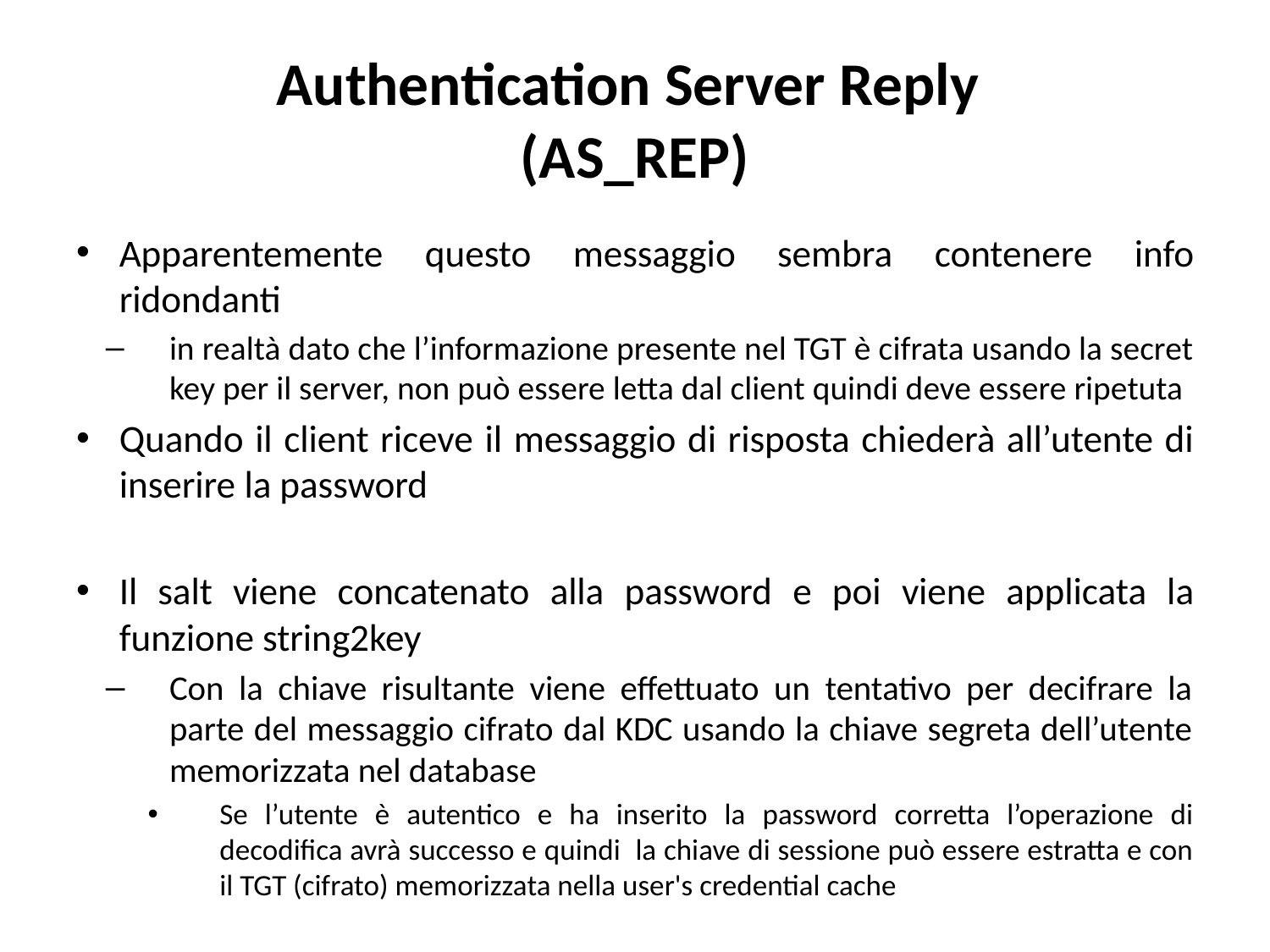

# Authentication Server Reply (AS_REP)
Apparentemente questo messaggio sembra contenere info ridondanti
in realtà dato che l’informazione presente nel TGT è cifrata usando la secret key per il server, non può essere letta dal client quindi deve essere ripetuta
Quando il client riceve il messaggio di risposta chiederà all’utente di inserire la password

Il salt viene concatenato alla password e poi viene applicata la funzione string2key
Con la chiave risultante viene effettuato un tentativo per decifrare la parte del messaggio cifrato dal KDC usando la chiave segreta dell’utente memorizzata nel database
Se l’utente è autentico e ha inserito la password corretta l’operazione di decodifica avrà successo e quindi  la chiave di sessione può essere estratta e con il TGT (cifrato) memorizzata nella user's credential cache